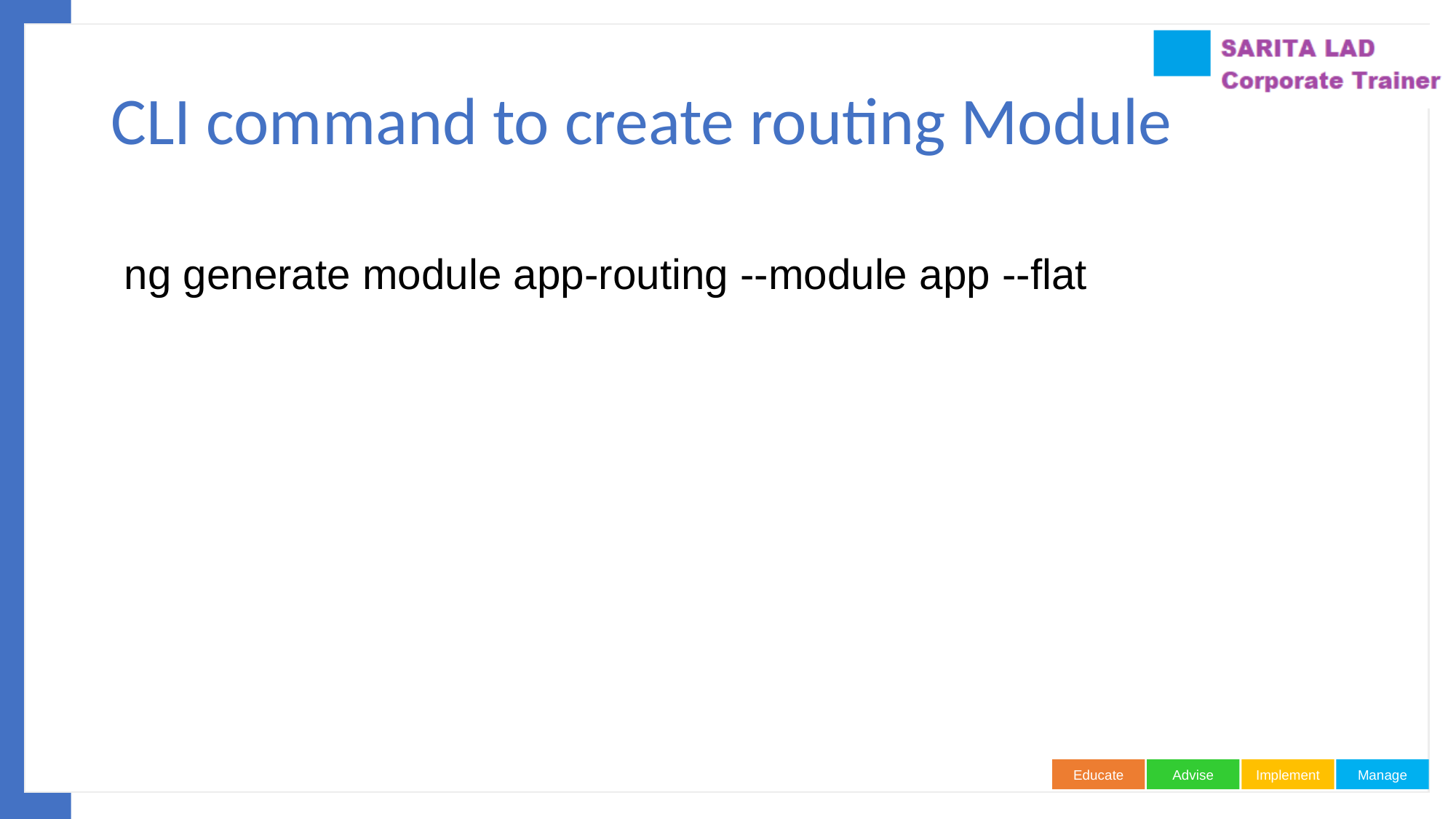

# CLI command to create routing Module
ng generate module app-routing --module app --flat